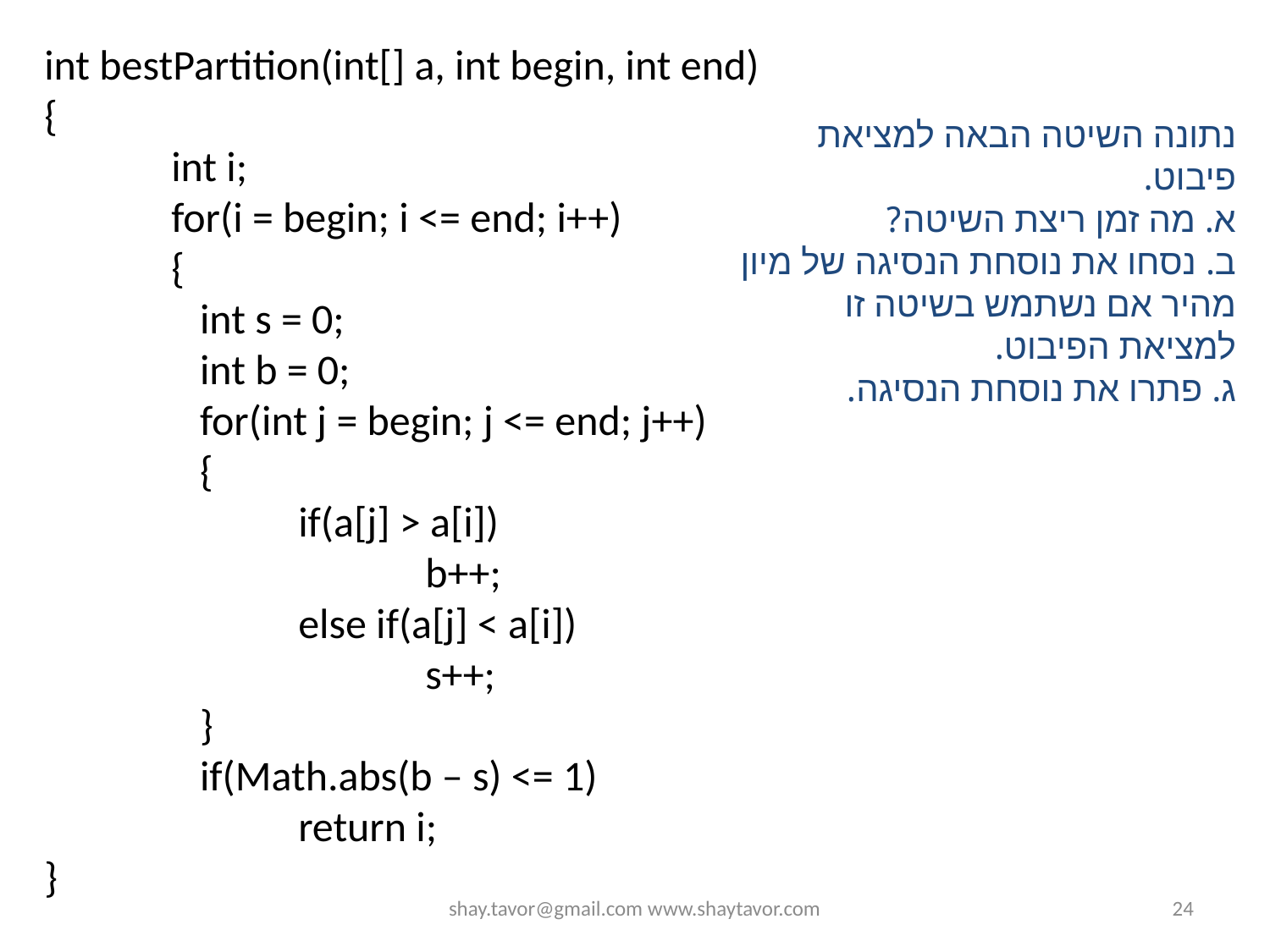

int bestPartition(int[] a, int begin, int end)
{
	int i;
	for(i = begin; i <= end; i++)
	{
 	   int s = 0;
	   int b = 0;
	   for(int j = begin; j <= end; j++)
	   {
		if(a[j] > a[i])
			b++;
		else if(a[j] < a[i])
			s++;
	   }
	   if(Math.abs(b – s) <= 1)
		return i;
}
נתונה השיטה הבאה למציאת פיבוט.
א. מה זמן ריצת השיטה?
ב. נסחו את נוסחת הנסיגה של מיון מהיר אם נשתמש בשיטה זו למציאת הפיבוט.
ג. פתרו את נוסחת הנסיגה.
shay.tavor@gmail.com www.shaytavor.com
24